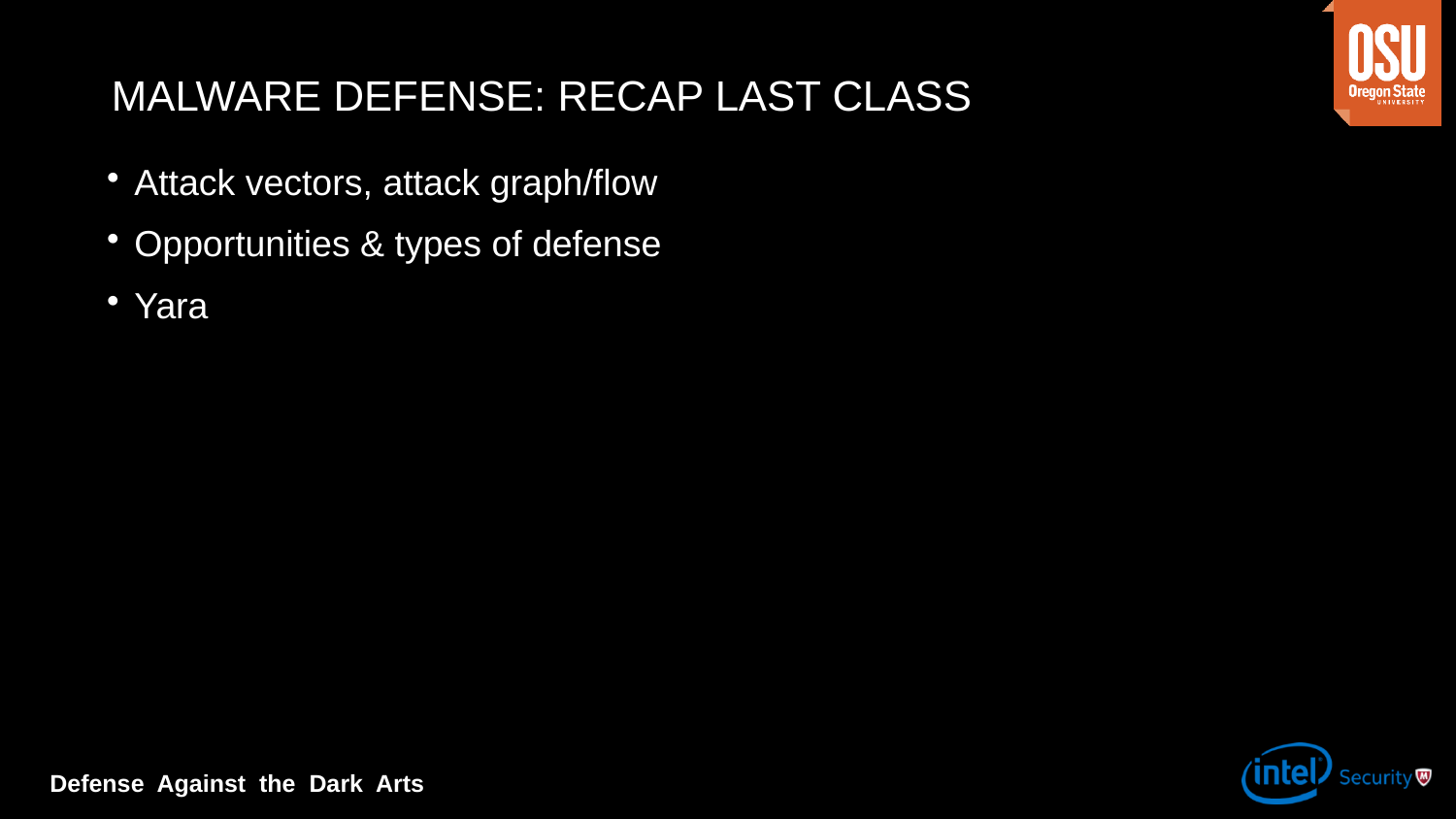

# Malware defense: Recap last class
Attack vectors, attack graph/flow
Opportunities & types of defense
Yara